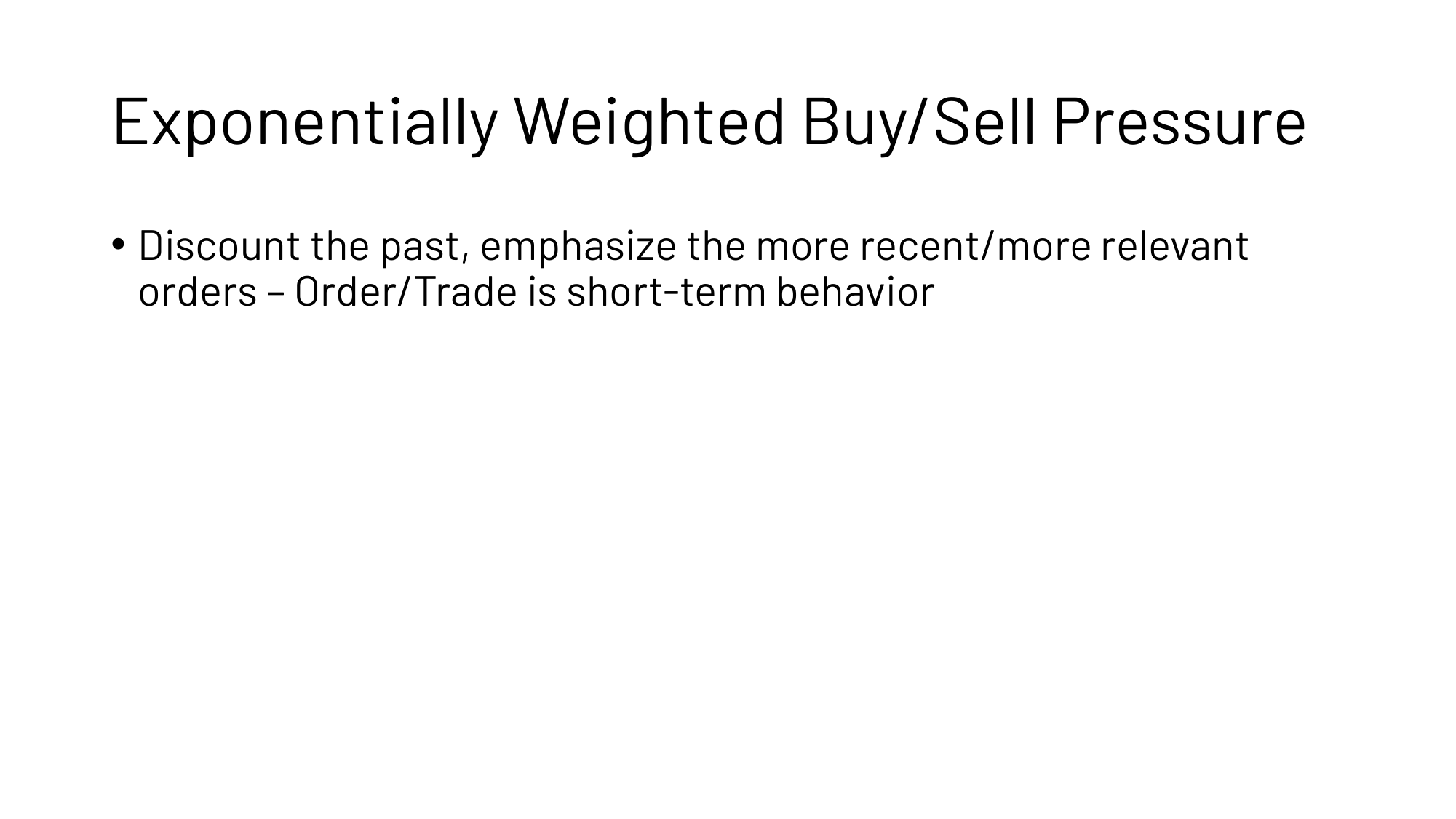

# Exponentially Weighted Buy/Sell Pressure
Discount the past, emphasize the more recent/more relevant orders – Order/Trade is short-term behavior